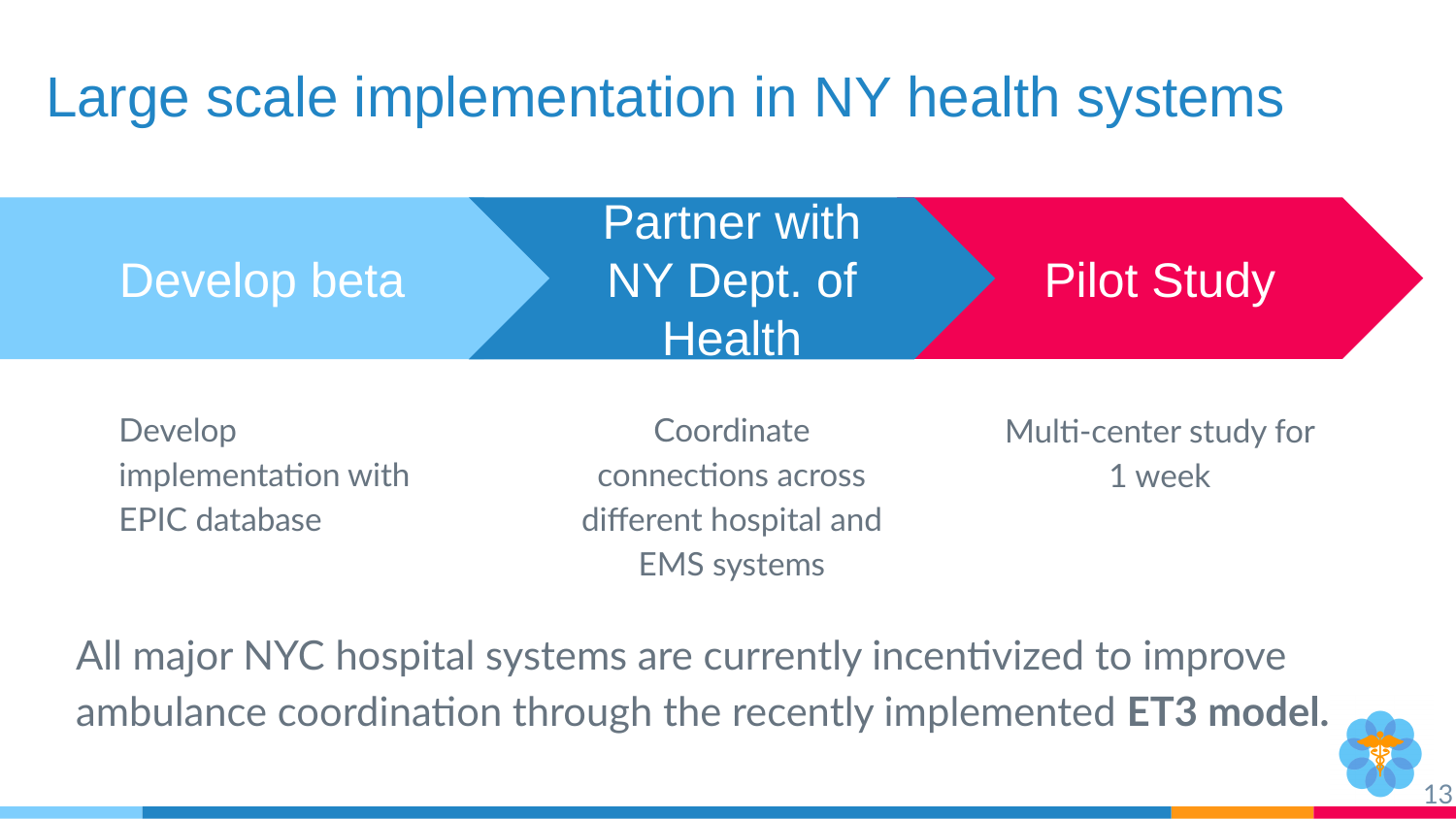

# Large scale implementation in NY health systems
Pilot Study
Multi-center study for 1 week
Partner with NY Dept. of Health
Coordinate connections across different hospital and EMS systems
Develop beta
Develop implementation with EPIC database
All major NYC hospital systems are currently incentivized to improve ambulance coordination through the recently implemented ET3 model.
13